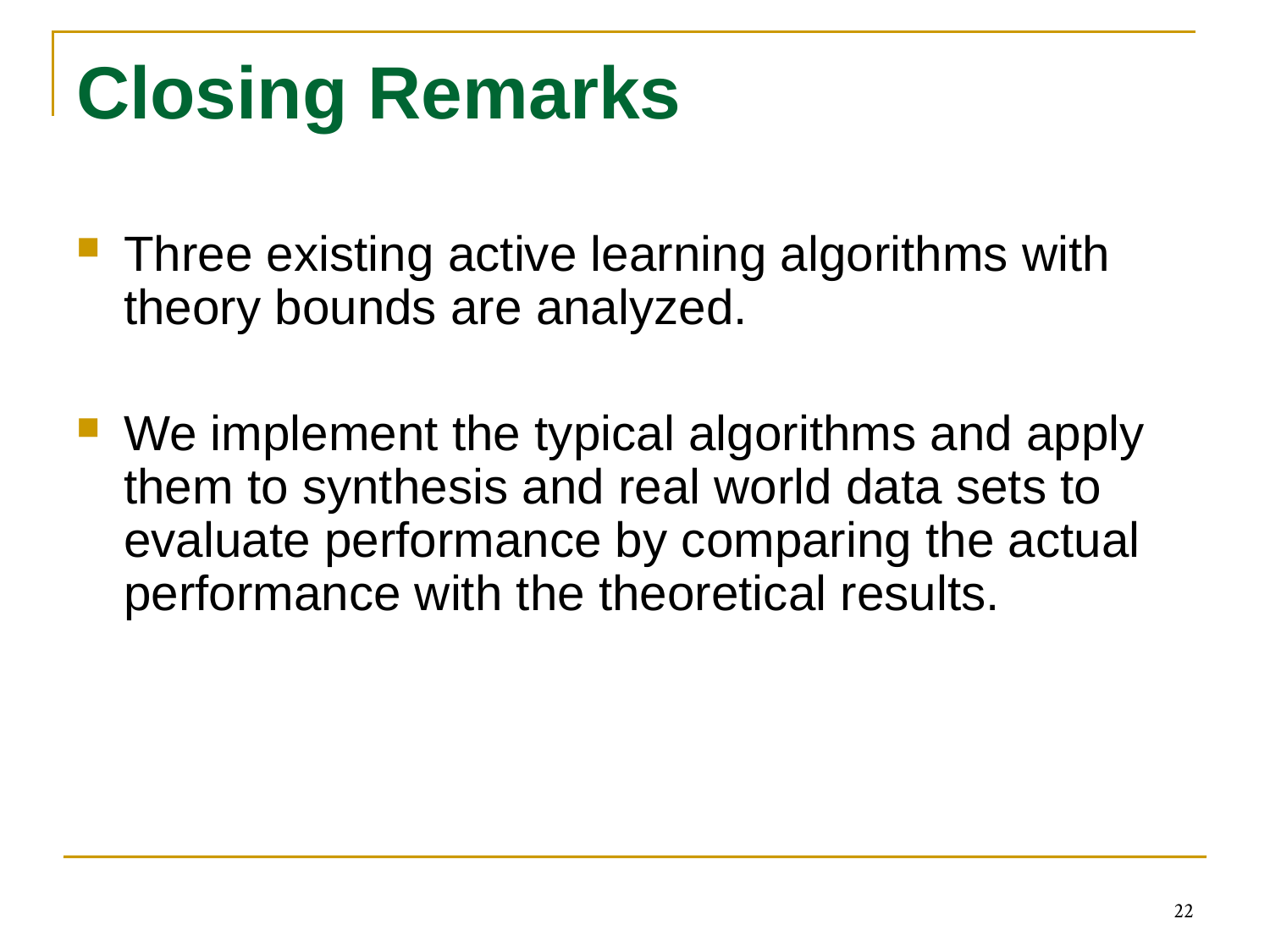

# Closing Remarks
Three existing active learning algorithms with theory bounds are analyzed.

We implement the typical algorithms and apply them to synthesis and real world data sets to evaluate performance by comparing the actual performance with the theoretical results.

22